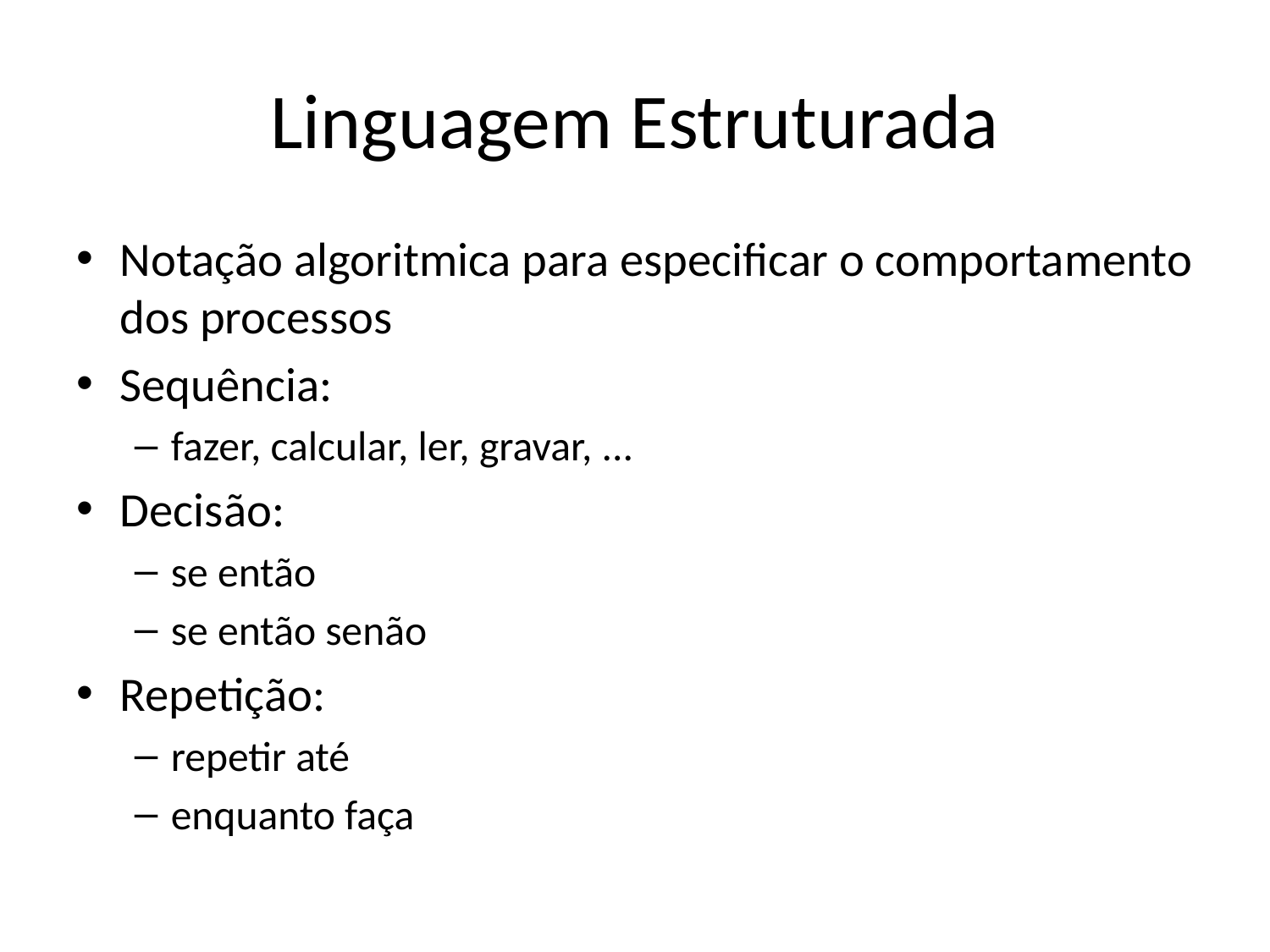

# Linguagem Estruturada
Notação algoritmica para especificar o comportamento dos processos
Sequência:
fazer, calcular, ler, gravar, ...
Decisão:
se então
se então senão
Repetição:
repetir até
enquanto faça